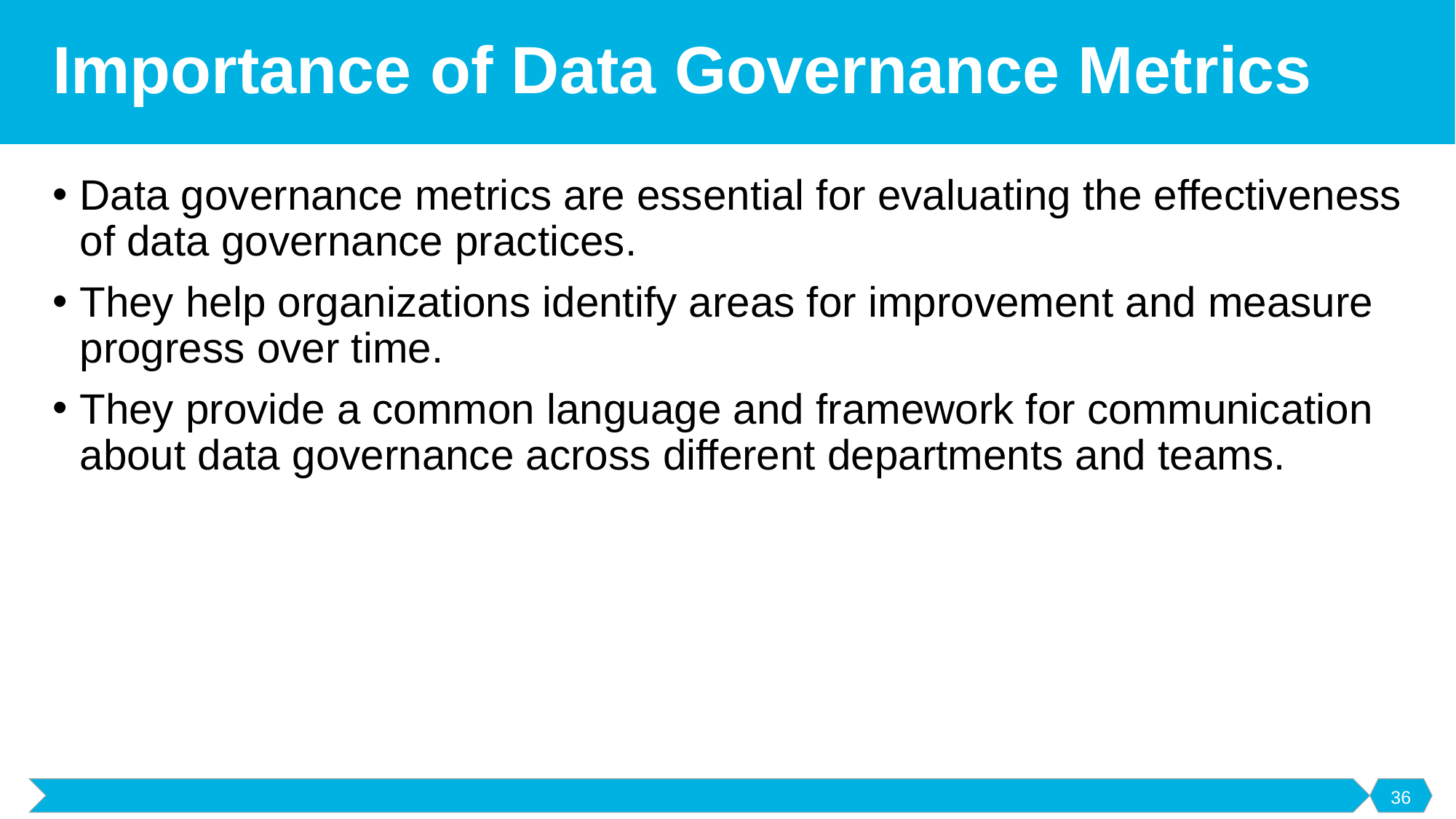

# Importance of Data Governance Metrics
Data governance metrics are essential for evaluating the effectiveness of data governance practices.
They help organizations identify areas for improvement and measure progress over time.
They provide a common language and framework for communication about data governance across different departments and teams.

36